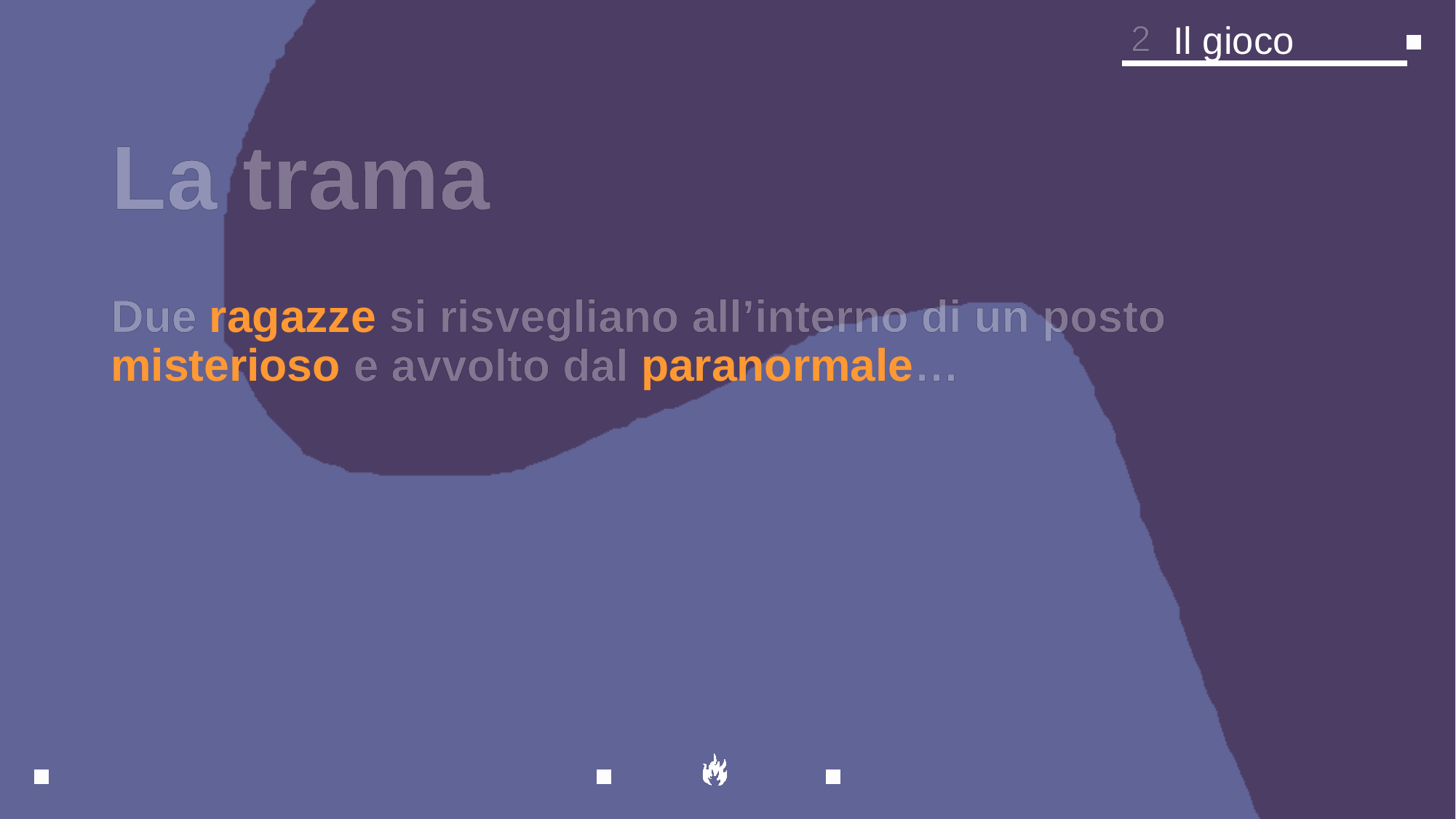

2
Il gioco
# La trama
Due ragazze si risvegliano all’interno di un posto misterioso e avvolto dal paranormale…